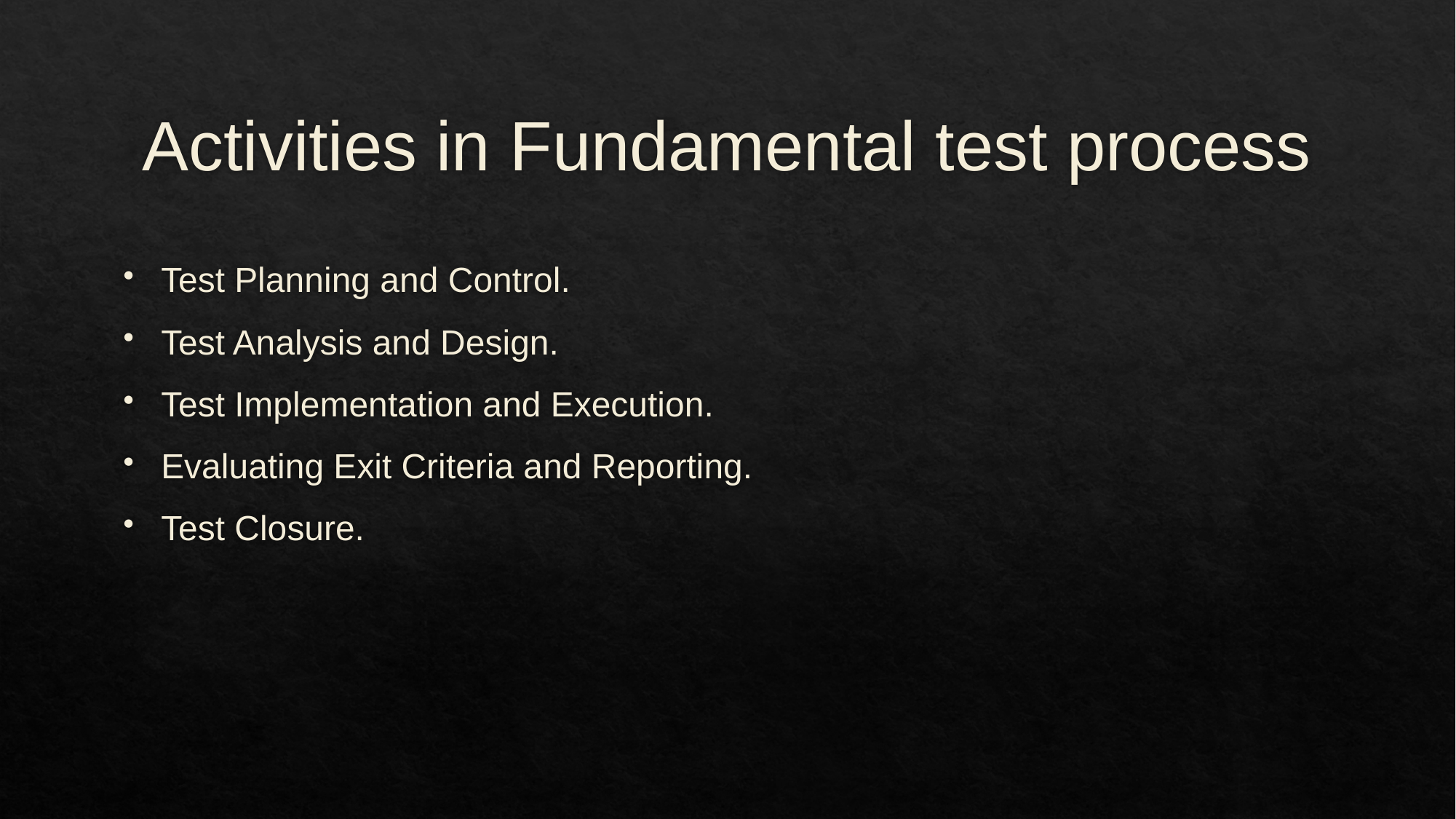

# Activities in Fundamental test process
Test Planning and Control.
Test Analysis and Design.
Test Implementation and Execution.
Evaluating Exit Criteria and Reporting.
Test Closure.